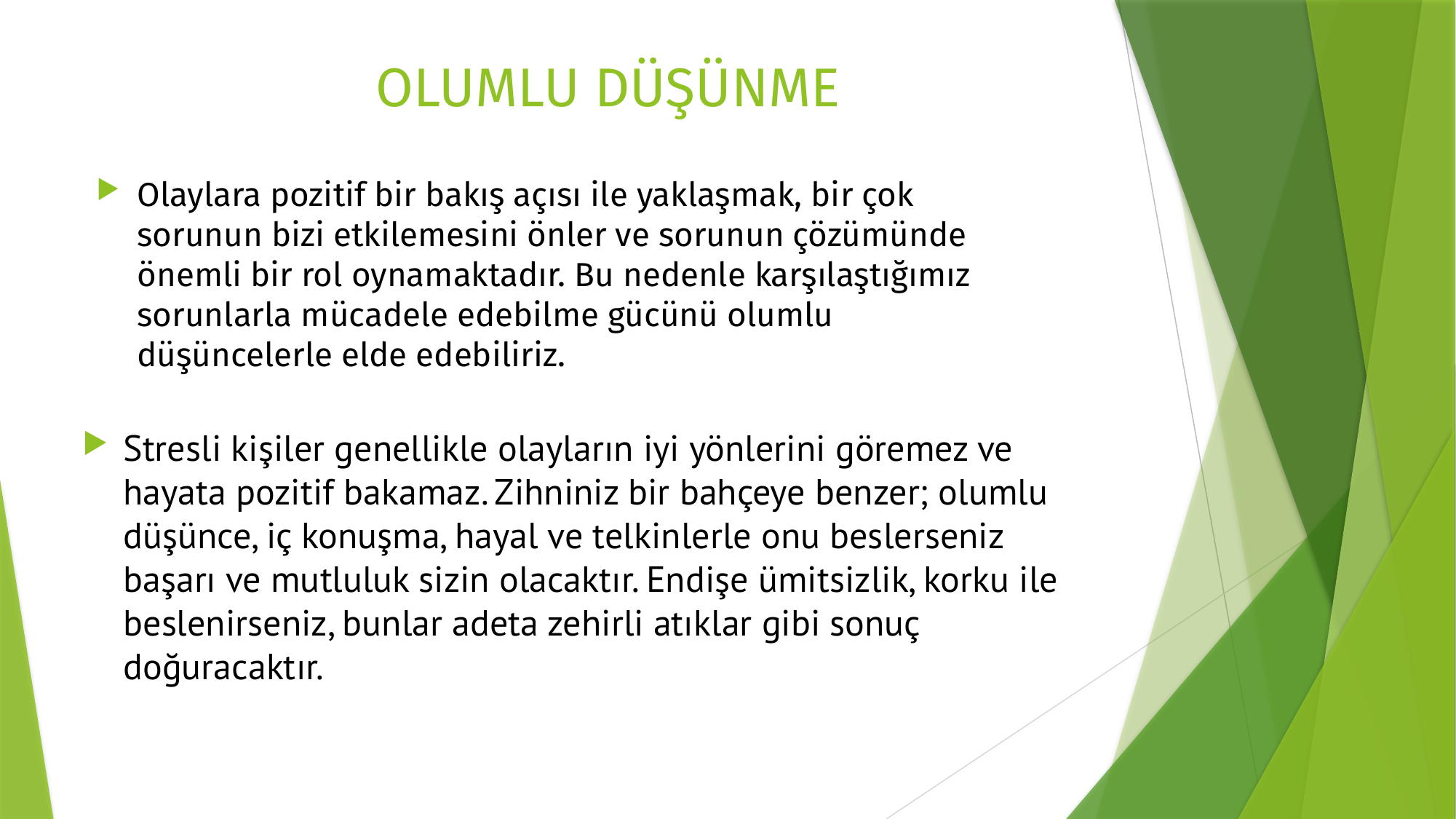

# OLUMLU DÜŞÜNME
Olaylara pozitif bir bakış açısı ile yaklaşmak, bir çok sorunun bizi etkilemesini önler ve sorunun çözümünde önemli bir rol oynamaktadır. Bu nedenle karşılaştığımız sorunlarla mücadele edebilme gücünü olumlu düşüncelerle elde edebiliriz.
Stresli kişiler genellikle olayların iyi yönlerini göremez ve hayata pozitif bakamaz. Zihniniz bir bahçeye benzer; olumlu düşünce, iç konuşma, hayal ve telkinlerle onu beslerseniz başarı ve mutluluk sizin olacaktır. Endişe ümitsizlik, korku ile beslenirseniz, bunlar adeta zehirli atıklar gibi sonuç doğuracaktır.